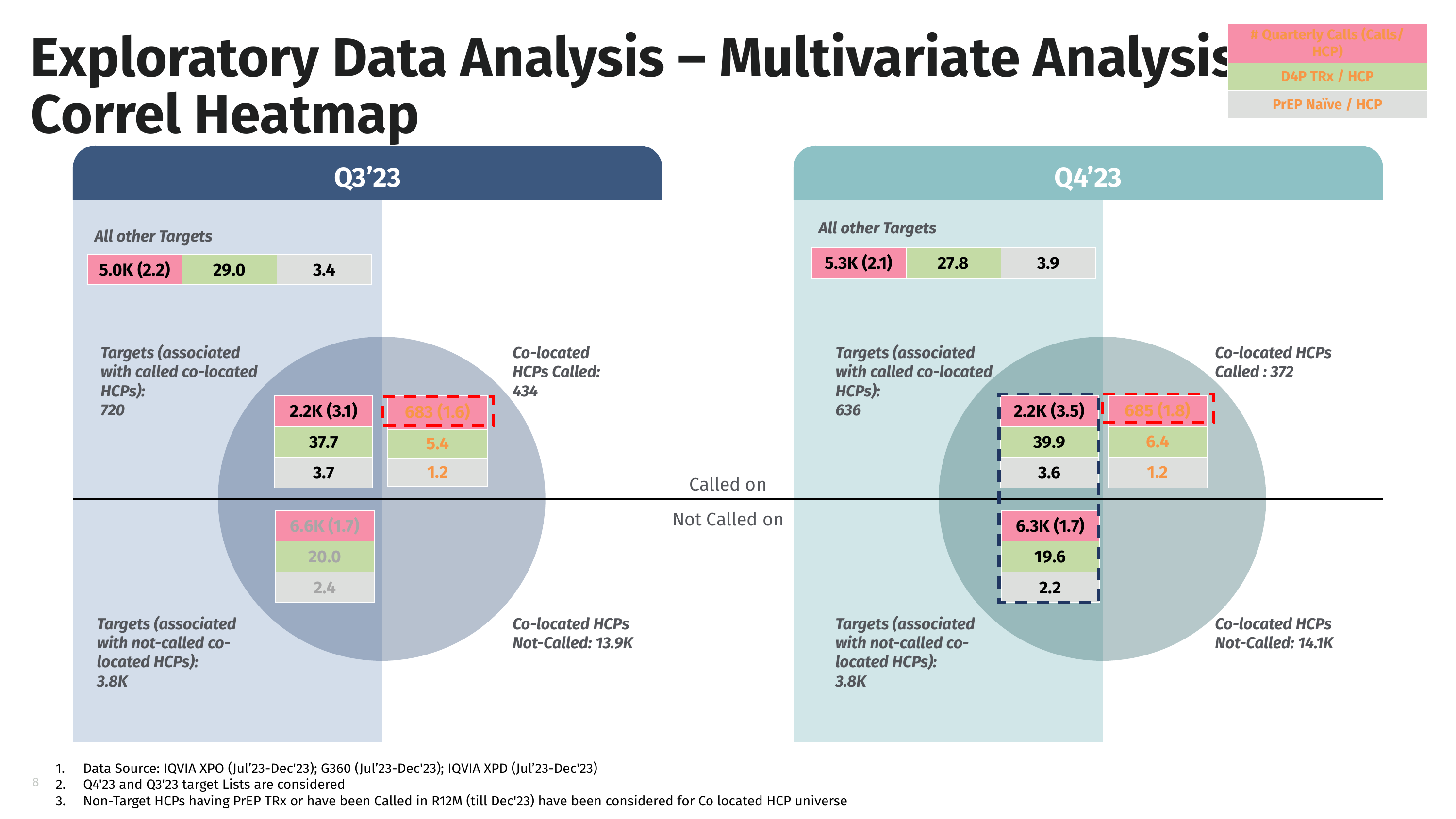

| # Quarterly Calls (Calls/ HCP) |
| --- |
| D4P TRx / HCP |
| PrEP Naïve / HCP |
Exploratory Data Analysis – Multivariate Analysis Correl Heatmap
Q3’23
Q4’23

All other Targets
All other Targets
| 5.3K (2.1) | 27.8 | 3.9 |
| --- | --- | --- |
| 5.0K (2.2) | 29.0 | 3.4 |
| --- | --- | --- |

Targets (associated with called co-located HCPs):
720
Co-located  HCPs Called: 434
Targets (associated with called co-located HCPs):
636
Co-located HCPs Called : 372

| 2.2K (3.1) |
| --- |
| 37.7 |
| 3.7 |
| 2.2K (3.5) |
| --- |
| 39.9 |
| 3.6 |
| 685 (1.8) |
| --- |
| 6.4 |
| 1.2 |
| 683 (1.6) |
| --- |
| 5.4 |
| 1.2 |

Called on
Not Called on
| 6.6K (1.7) |
| --- |
| 20.0 |
| 2.4 |
| 6.3K (1.7) |
| --- |
| 19.6 |
| 2.2 |
Targets (associated with not-called co-located HCPs):
3.8K
Co-located HCPs Not-Called: 13.9K
Targets (associated with not-called co-located HCPs):
3.8K
Co-located HCPs Not-Called: 14.1K
Data Source: IQVIA XPO (Jul’23-Dec'23); G360 (Jul’23-Dec'23); IQVIA XPD (Jul’23-Dec'23)
Q4'23 and Q3'23 target Lists are considered
Non-Target HCPs having PrEP TRx or have been Called in R12M (till Dec'23) have been considered for Co located HCP universe
8